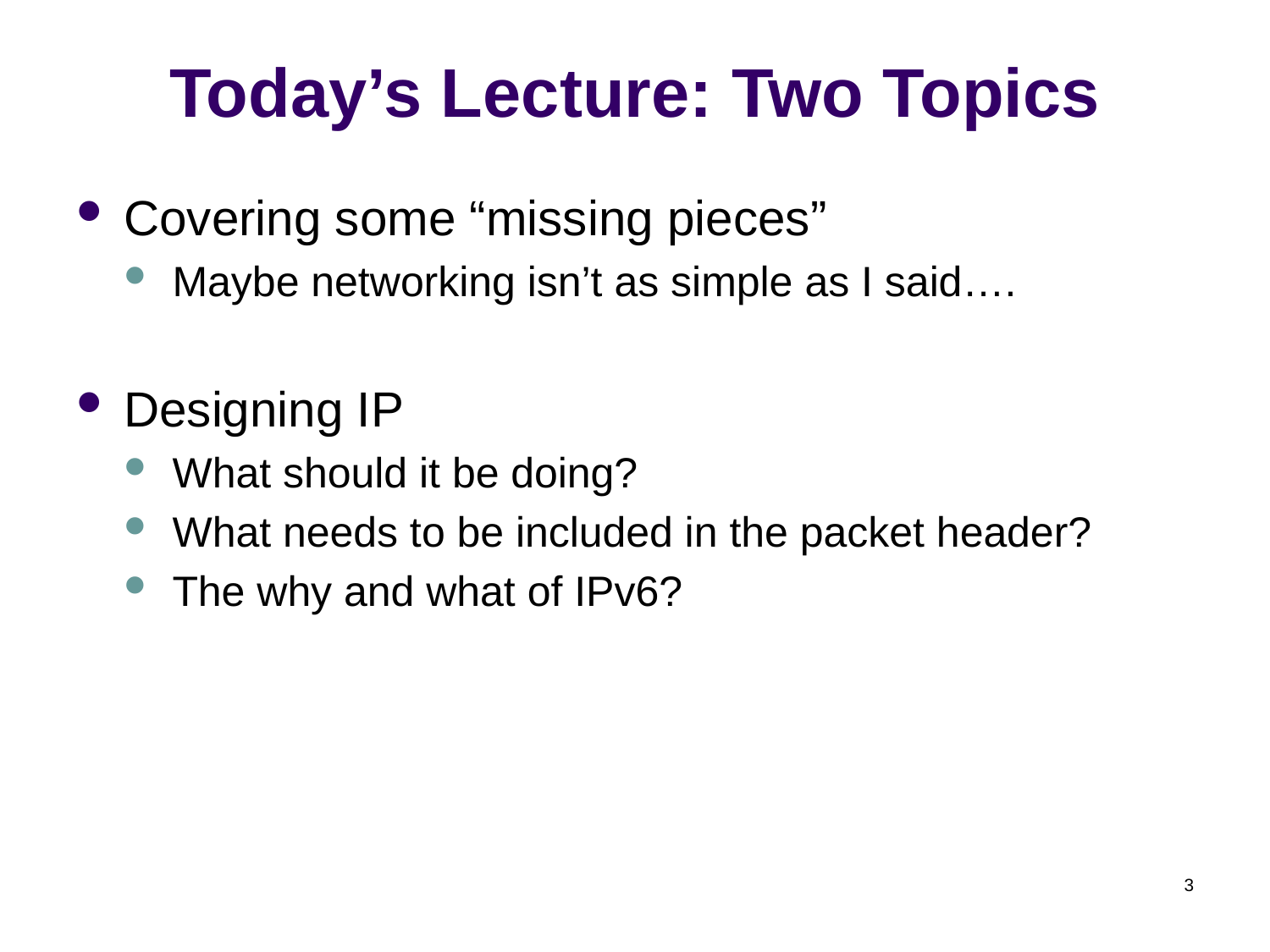

# Today’s Lecture: Two Topics
Covering some “missing pieces”
Maybe networking isn’t as simple as I said….

Designing IP
What should it be doing?
What needs to be included in the packet header?
The why and what of IPv6?

3